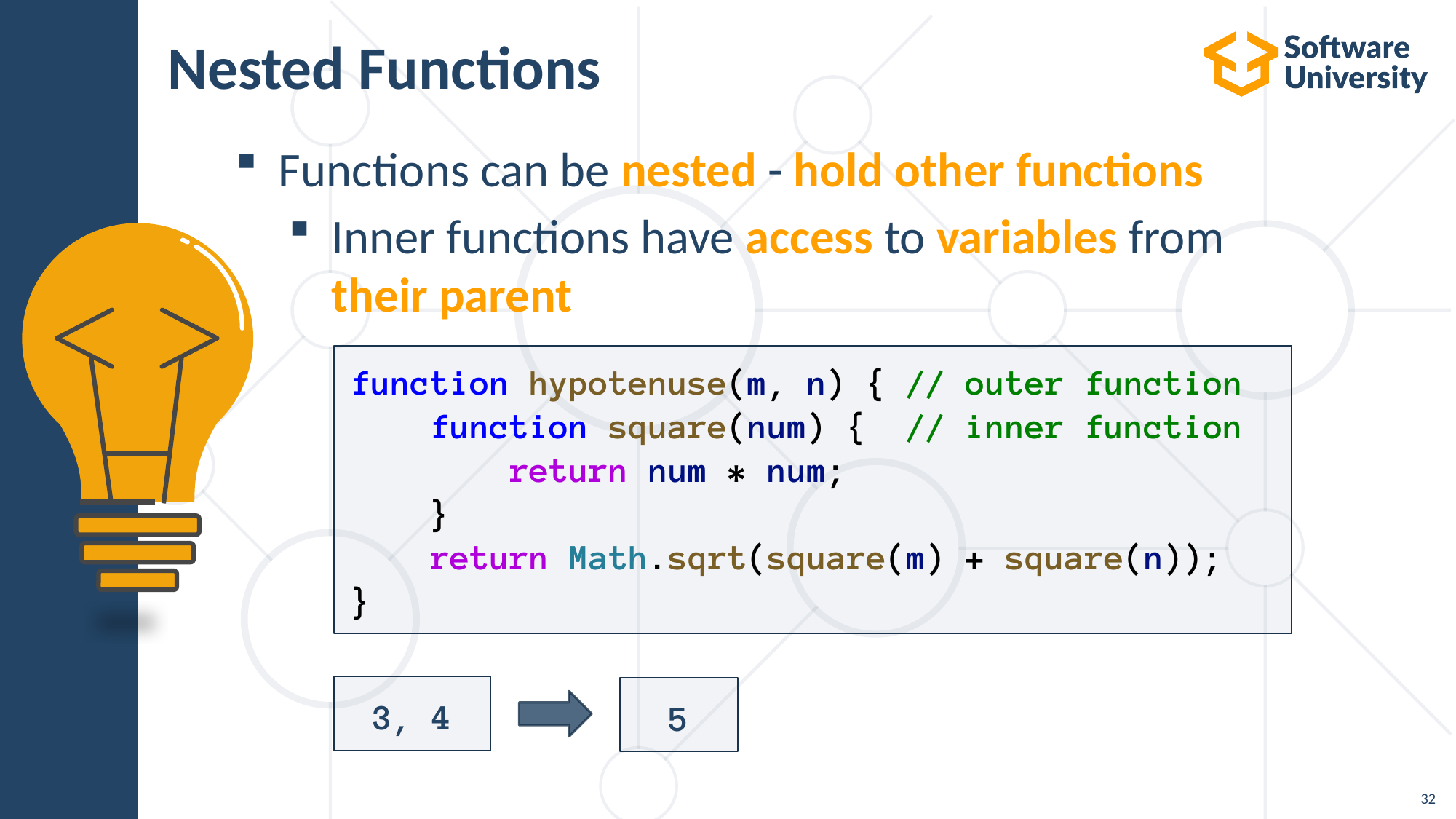

# Nested Functions
Functions can be nested - hold other functions
Inner functions have access to variables from
their parent

function hypotenuse(m, n) { // outer function
    function square(num) {  // inner function
        return num * num;
    }
    return Math.sqrt(square(m) + square(n));
}
3, 4
5

32